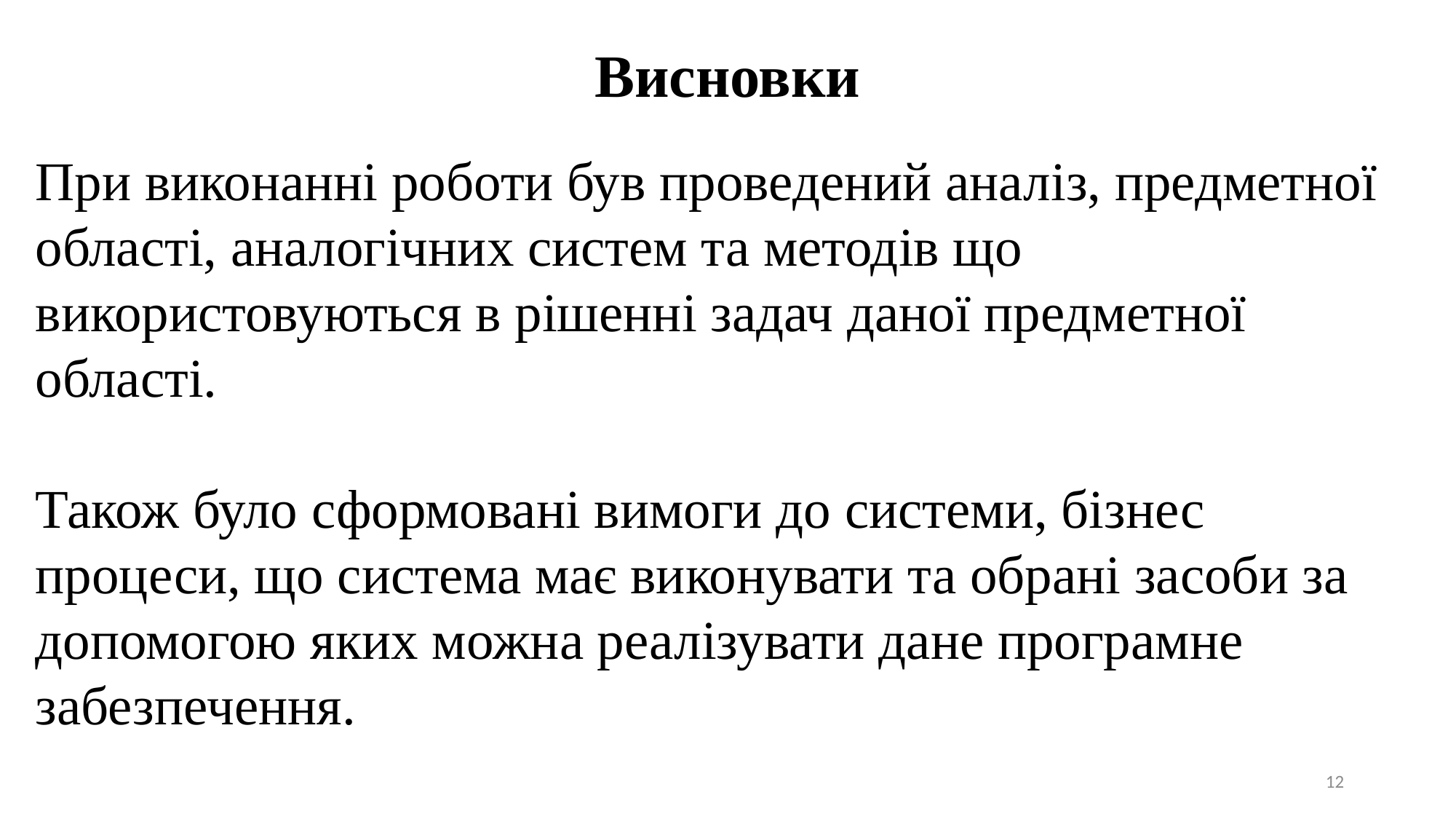

Висновки

При виконанні роботи був проведений аналіз, предметної області, аналогічних систем та методів що використовуються в рішенні задач даної предметної області.

Також було сформовані вимоги до системи, бізнес процеси, що система має виконувати та обрані засоби за допомогою яких можна реалізувати дане програмне забезпечення.
12